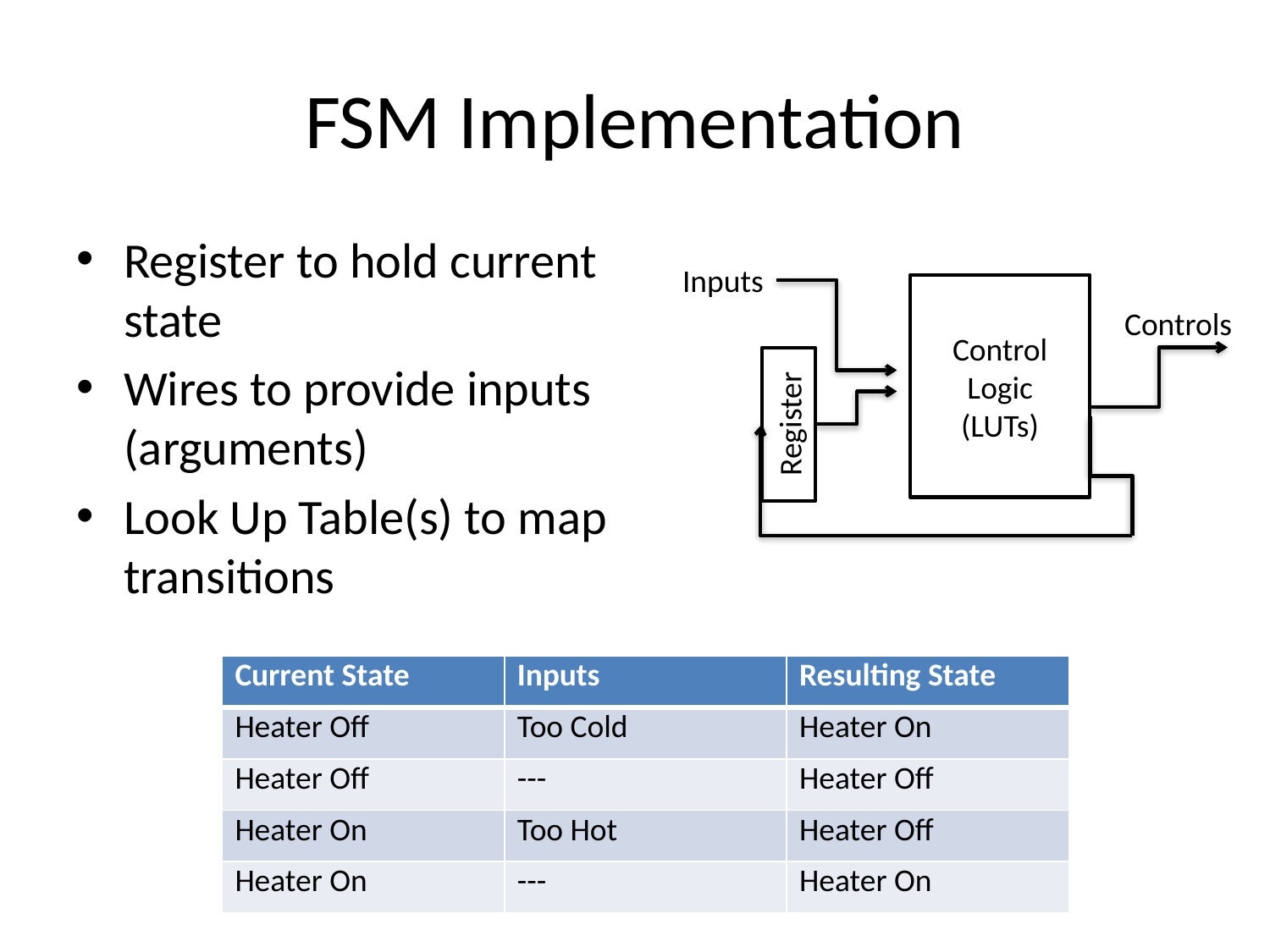

# FSM Implementation
Register to hold current state
Wires to provide inputs (arguments)
Look Up Table(s) to map transitions
Inputs
Control Logic
(LUTs)
Controls
Register
| Current State | Inputs | Resulting State |
| --- | --- | --- |
| Heater Off | Too Cold | Heater On |
| Heater Off | --- | Heater Off |
| Heater On | Too Hot | Heater Off |
| Heater On | --- | Heater On |